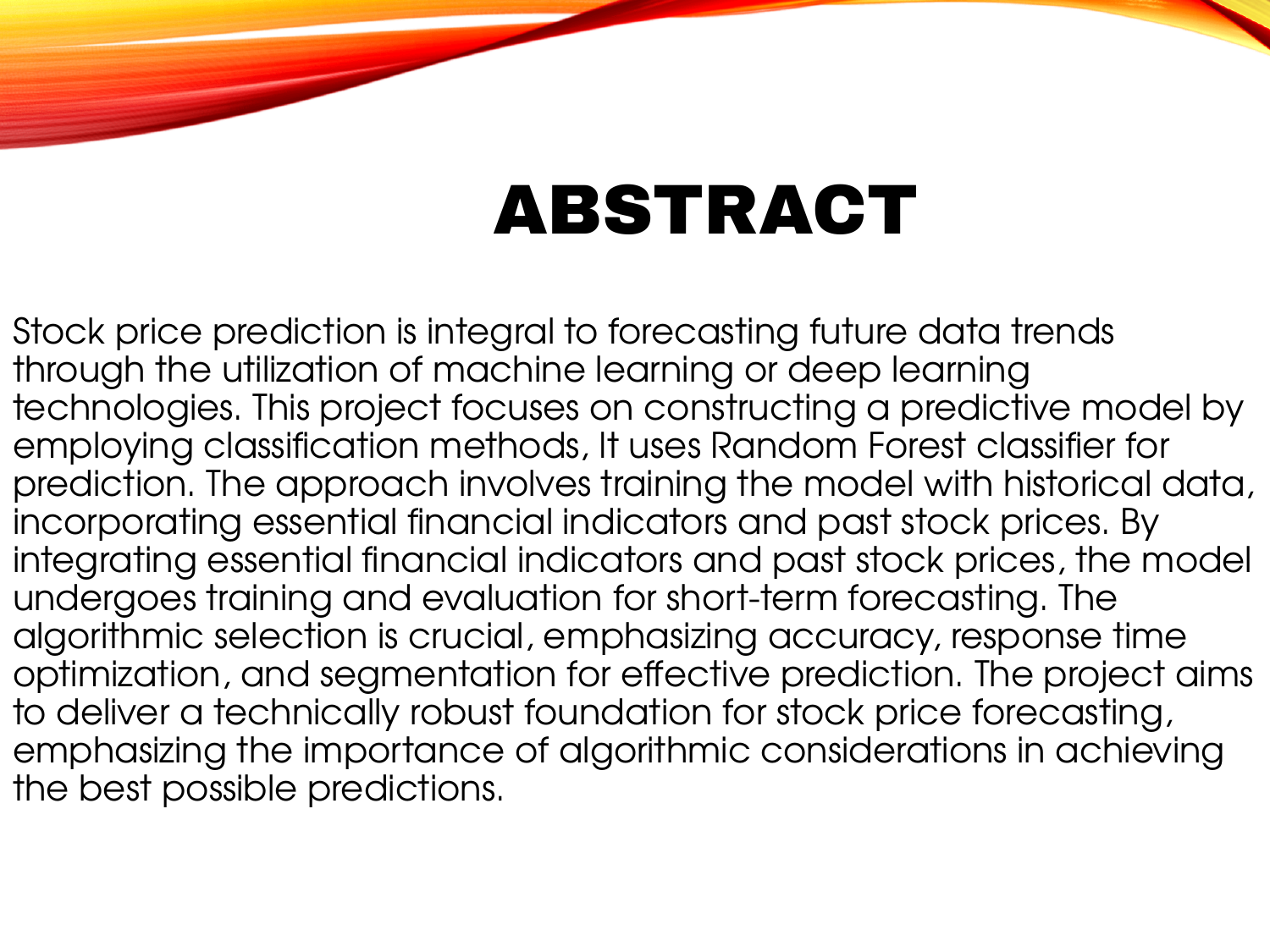

# Abstract
Stock price prediction is integral to forecasting future data trends through the utilization of machine learning or deep learning technologies. This project focuses on constructing a predictive model by employing classification methods, It uses Random Forest classifier for prediction. The approach involves training the model with historical data, incorporating essential financial indicators and past stock prices. By integrating essential financial indicators and past stock prices, the model undergoes training and evaluation for short-term forecasting. The algorithmic selection is crucial, emphasizing accuracy, response time optimization, and segmentation for effective prediction. The project aims to deliver a technically robust foundation for stock price forecasting, emphasizing the importance of algorithmic considerations in achieving the best possible predictions.